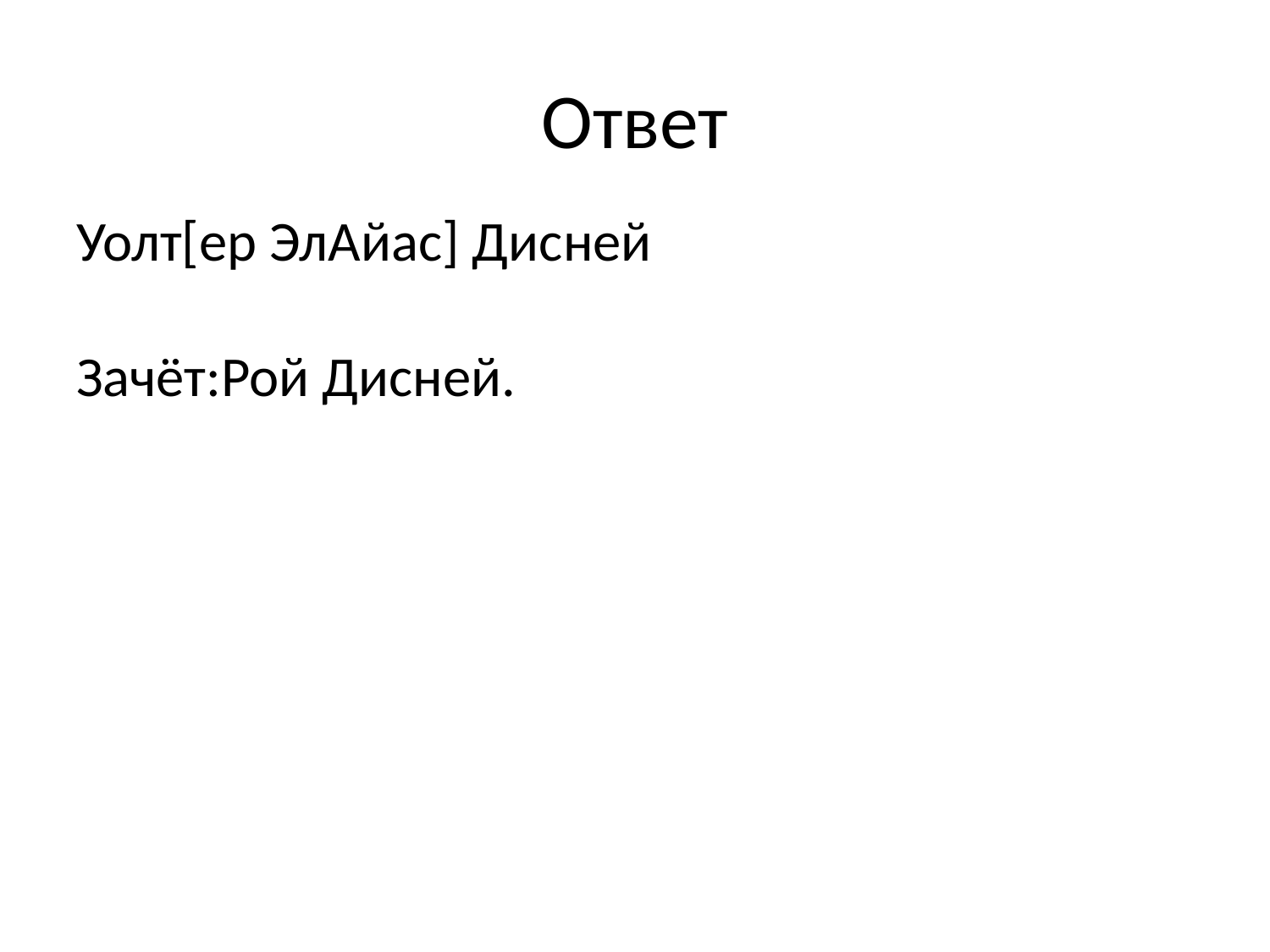

# Ответ
Уолт[ер ЭлАйас] Дисней
Зачёт:Рой Дисней.